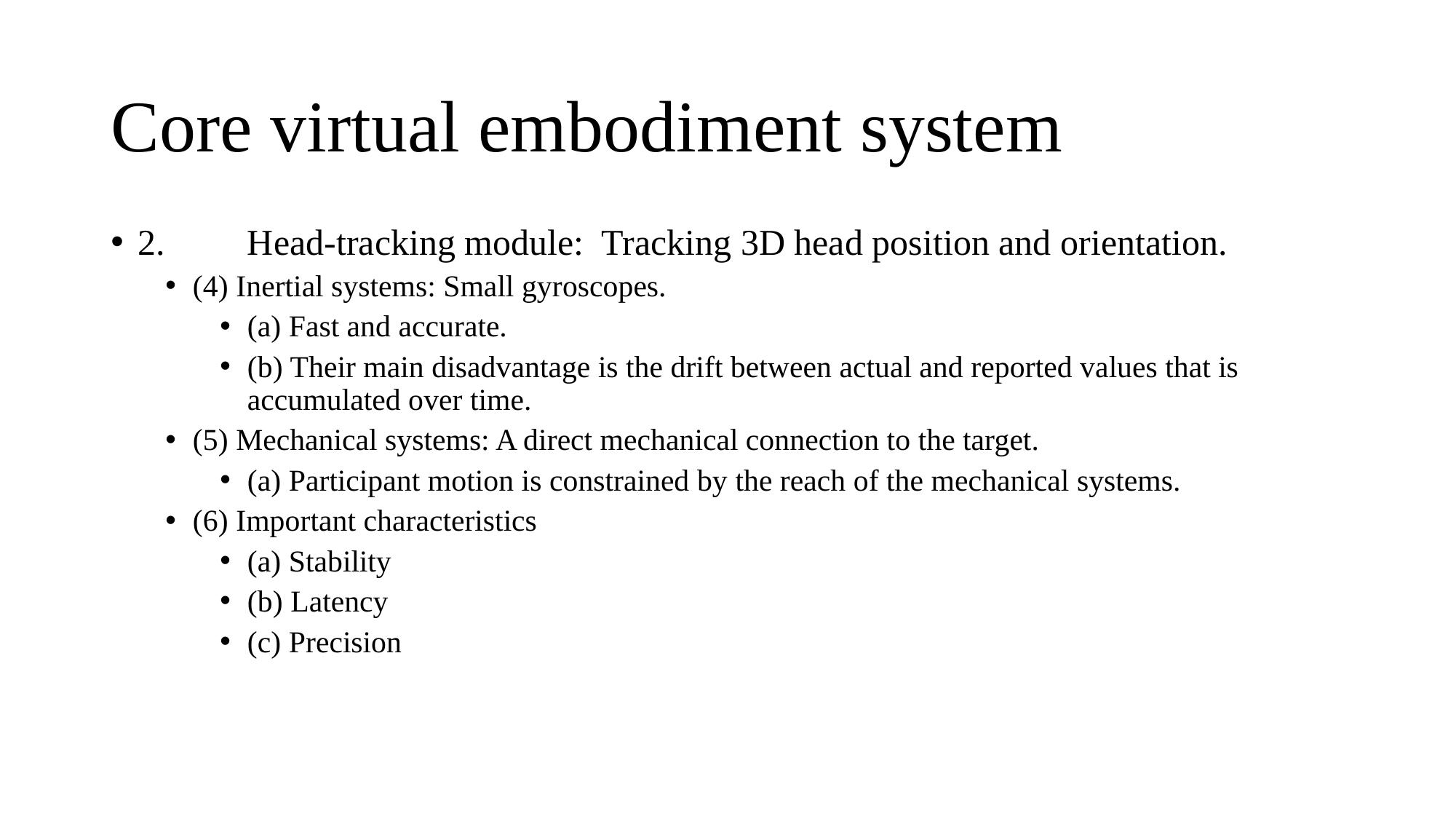

# Core virtual embodiment system
2.	Head-tracking module:  Tracking 3D head position and orientation.
(4) Inertial systems: Small gyroscopes.
(a) Fast and accurate.
(b) Their main disadvantage is the drift between actual and reported values that is accumulated over time.
(5) Mechanical systems: A direct mechanical connection to the target.
(a) Participant motion is constrained by the reach of the mechanical systems.
(6) Important characteristics
(a) Stability
(b) Latency
(c) Precision